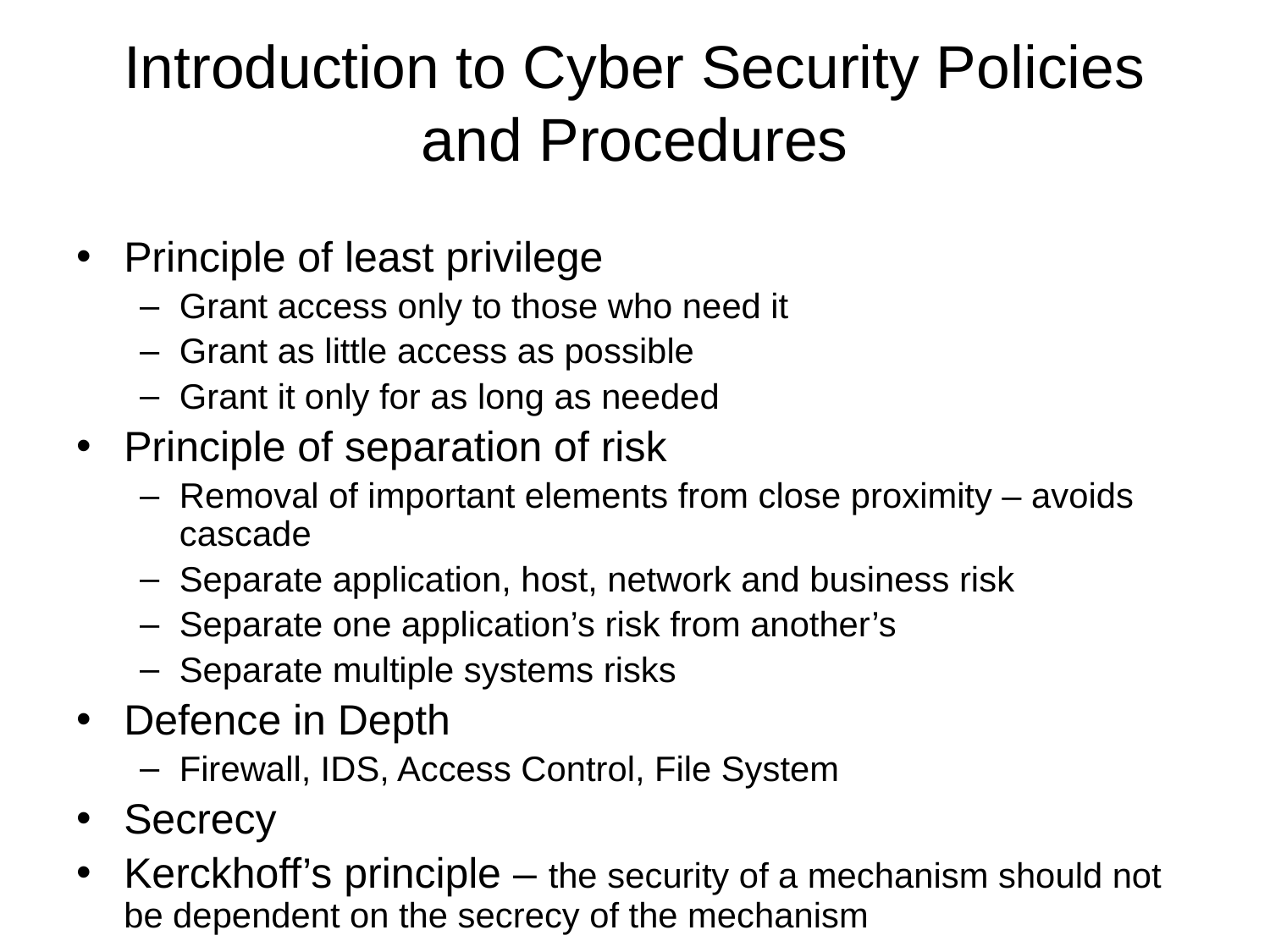

# Introduction to Cyber Security Policies and Procedures
Principle of least privilege
Grant access only to those who need it
Grant as little access as possible
Grant it only for as long as needed
Principle of separation of risk
Removal of important elements from close proximity – avoids cascade
Separate application, host, network and business risk
Separate one application’s risk from another’s
Separate multiple systems risks
Defence in Depth
Firewall, IDS, Access Control, File System
Secrecy
Kerckhoff’s principle – the security of a mechanism should not be dependent on the secrecy of the mechanism